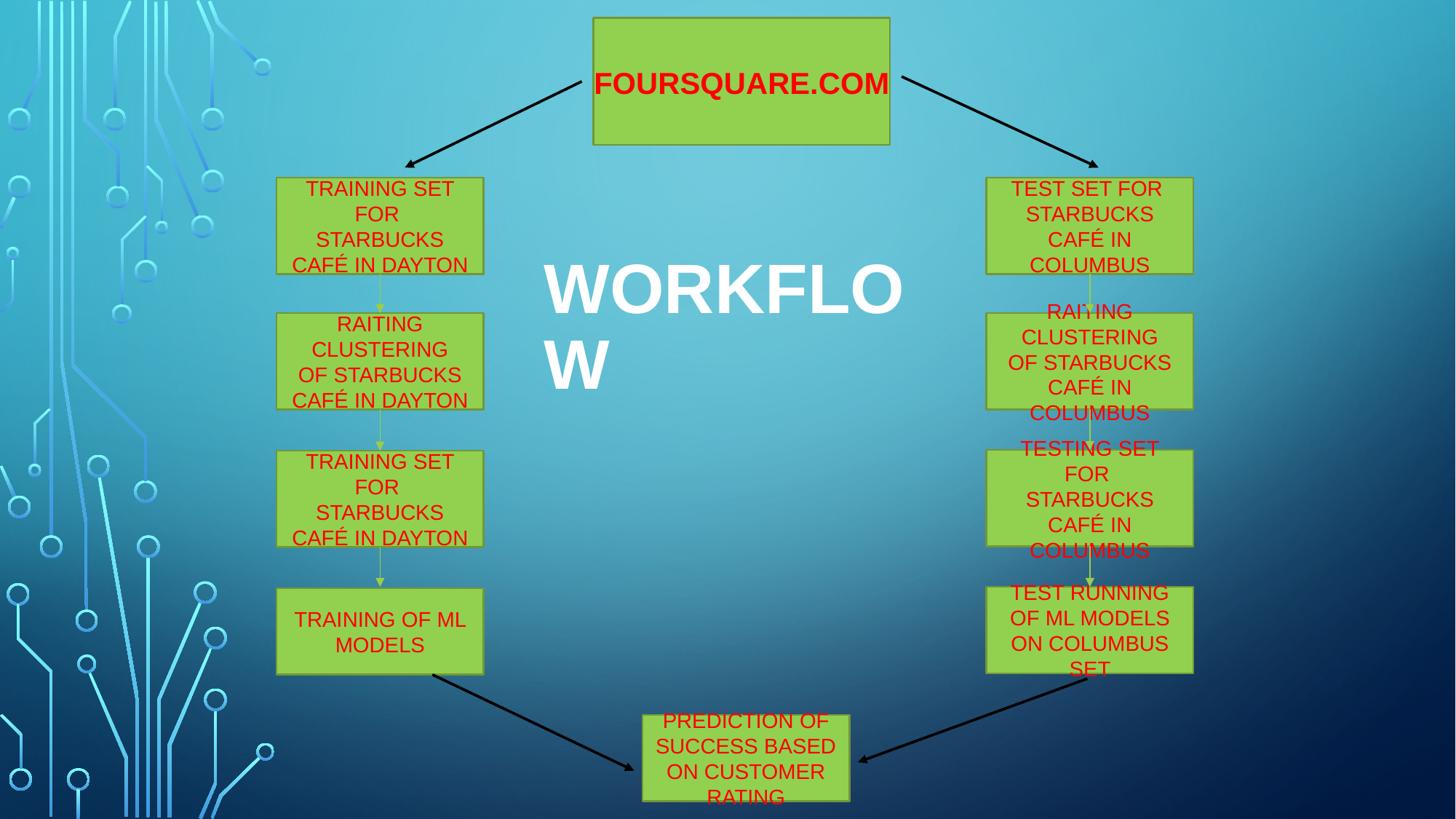

FOURSQUARE.COM
TRAINING SET FOR
STARBUCKS CAFÉ IN DAYTON
TEST SET FOR
STARBUCKS CAFÉ IN COLUMBUS
Workflow
RAITING CLUSTERING
OF STARBUCKS CAFÉ IN DAYTON
RAITING CLUSTERING
OF STARBUCKS CAFÉ IN COLUMBUS
TESTING SET FOR
STARBUCKS CAFÉ IN COLUMBUS
TRAINING SET FOR
STARBUCKS CAFÉ IN DAYTON
TEST RUNNING OF ML MODELS ON COLUMBUS SET
TRAINING OF ML MODELS
PREDICTION OF SUCCESS BASED ON CUSTOMER RATING